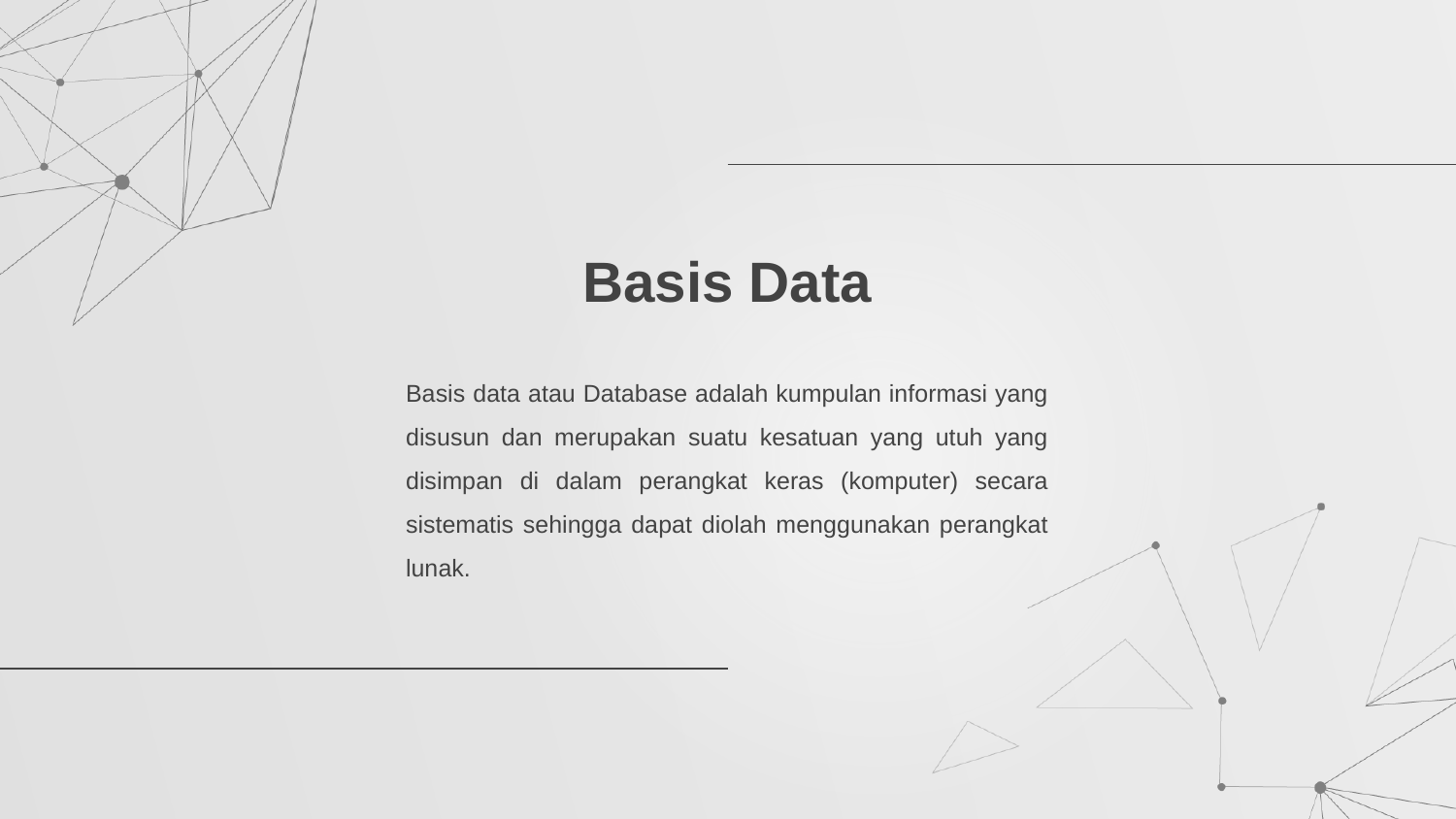

# Basis Data
Basis data atau Database adalah kumpulan informasi yang disusun dan merupakan suatu kesatuan yang utuh yang disimpan di dalam perangkat keras (komputer) secara sistematis sehingga dapat diolah menggunakan perangkat lunak.